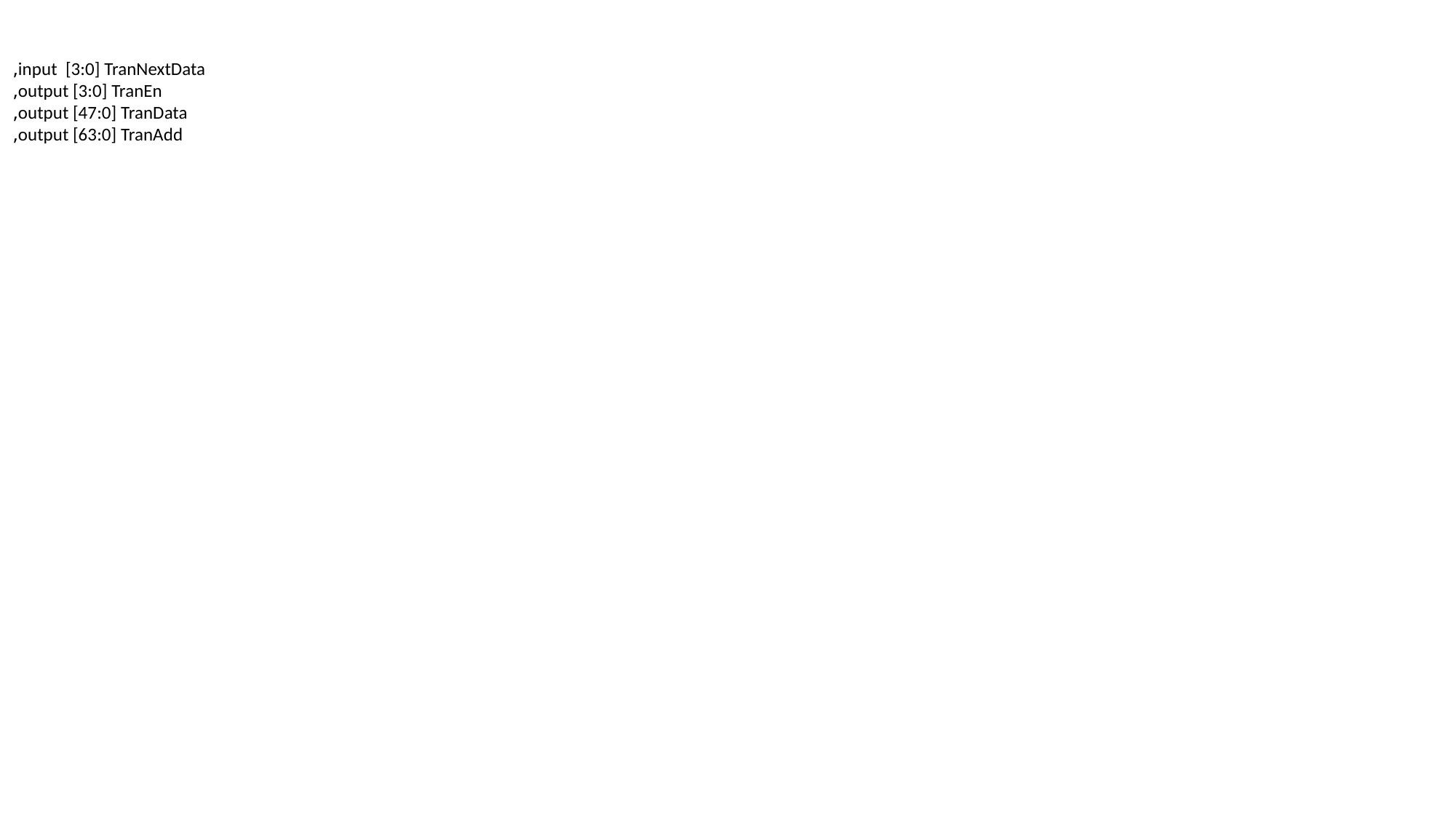

input  [3:0] TranNextData,
output [3:0] TranEn,
output [47:0] TranData,
output [63:0] TranAdd,